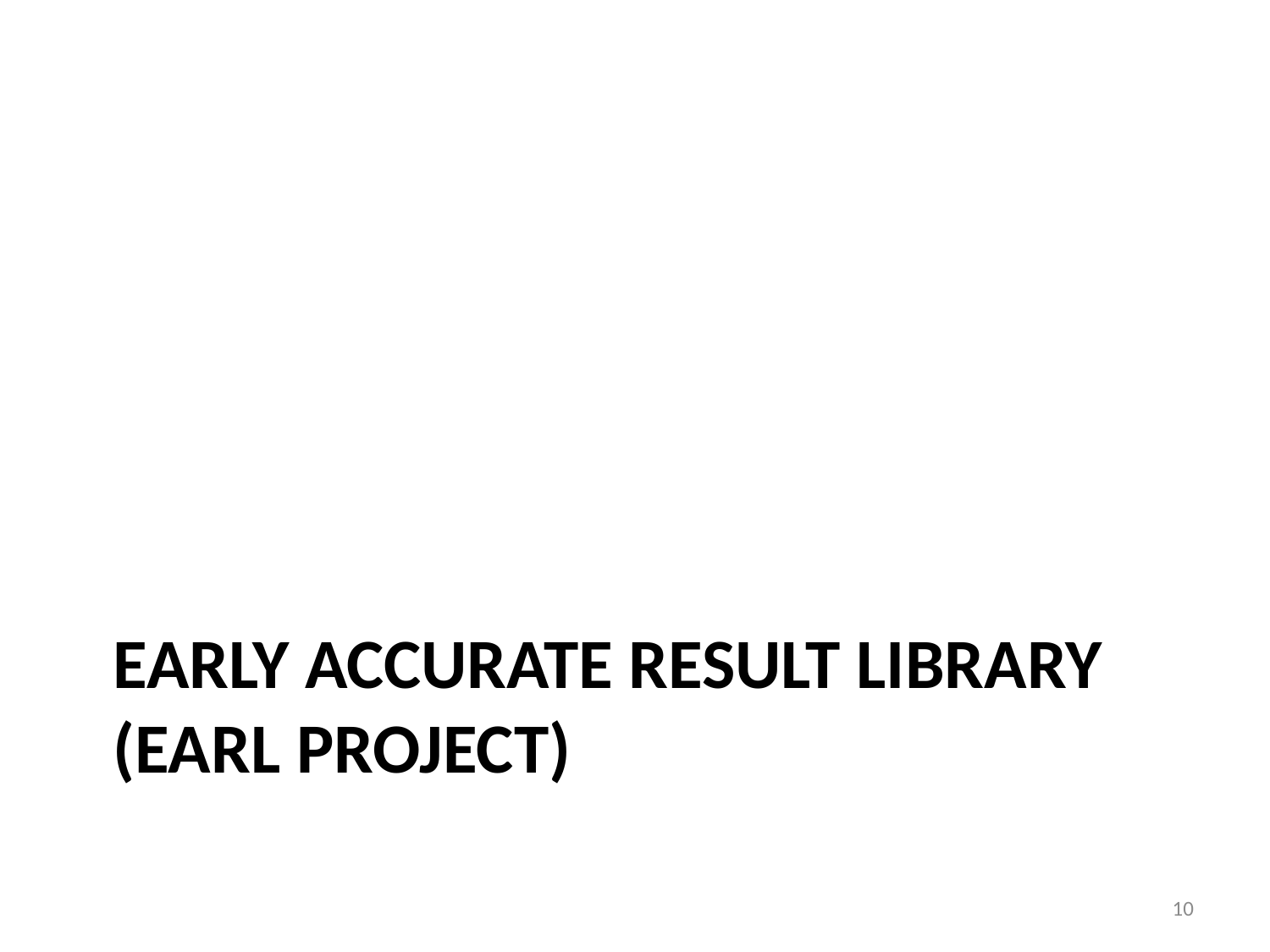

# Early Accurate Result Library (EARL project)
10